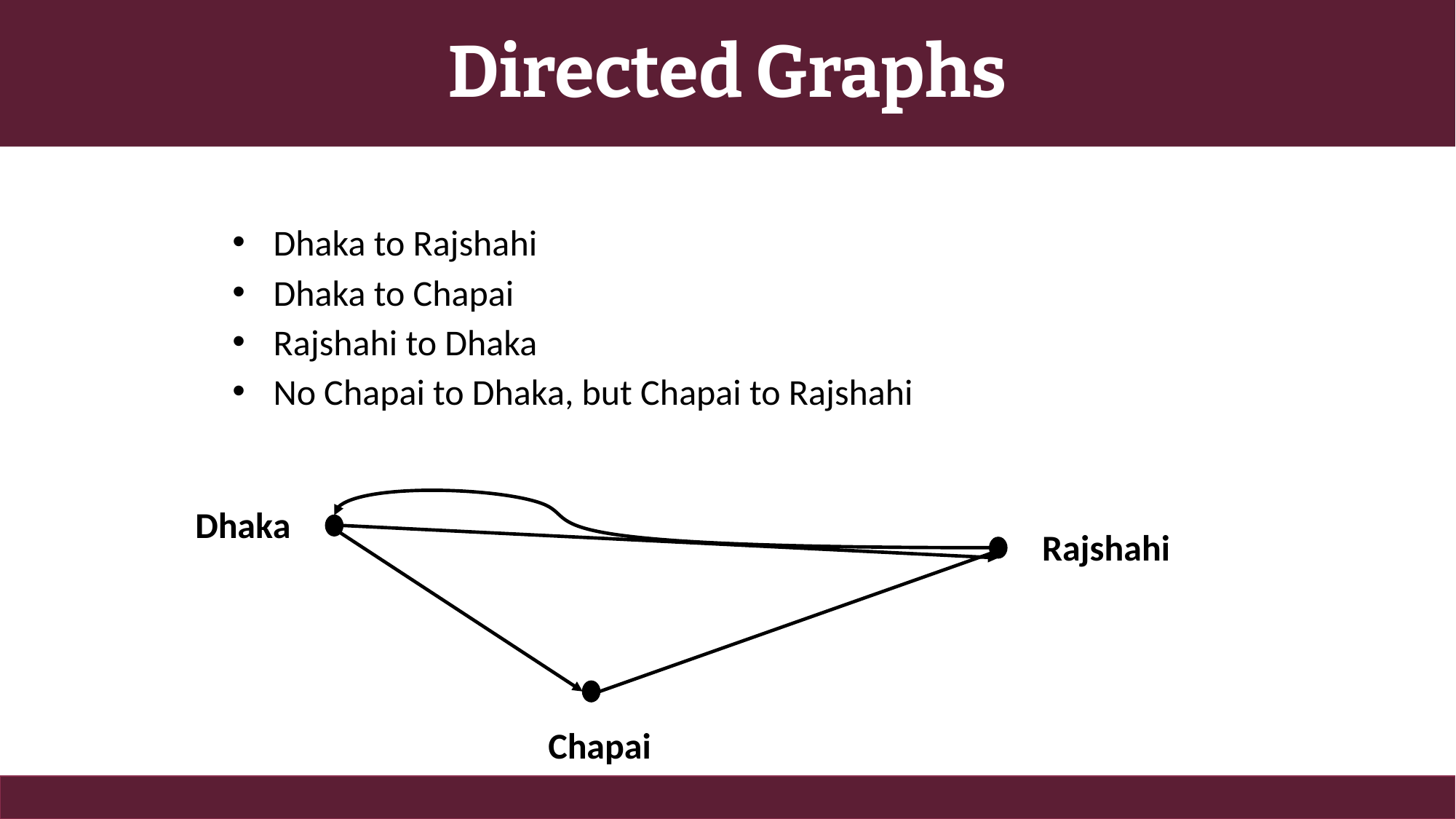

# Directed Graphs

Dhaka to Rajshahi
Dhaka to Chapai
Rajshahi to Dhaka
No Chapai to Dhaka, but Chapai to Rajshahi
Dhaka

Rajshahi

Chapai